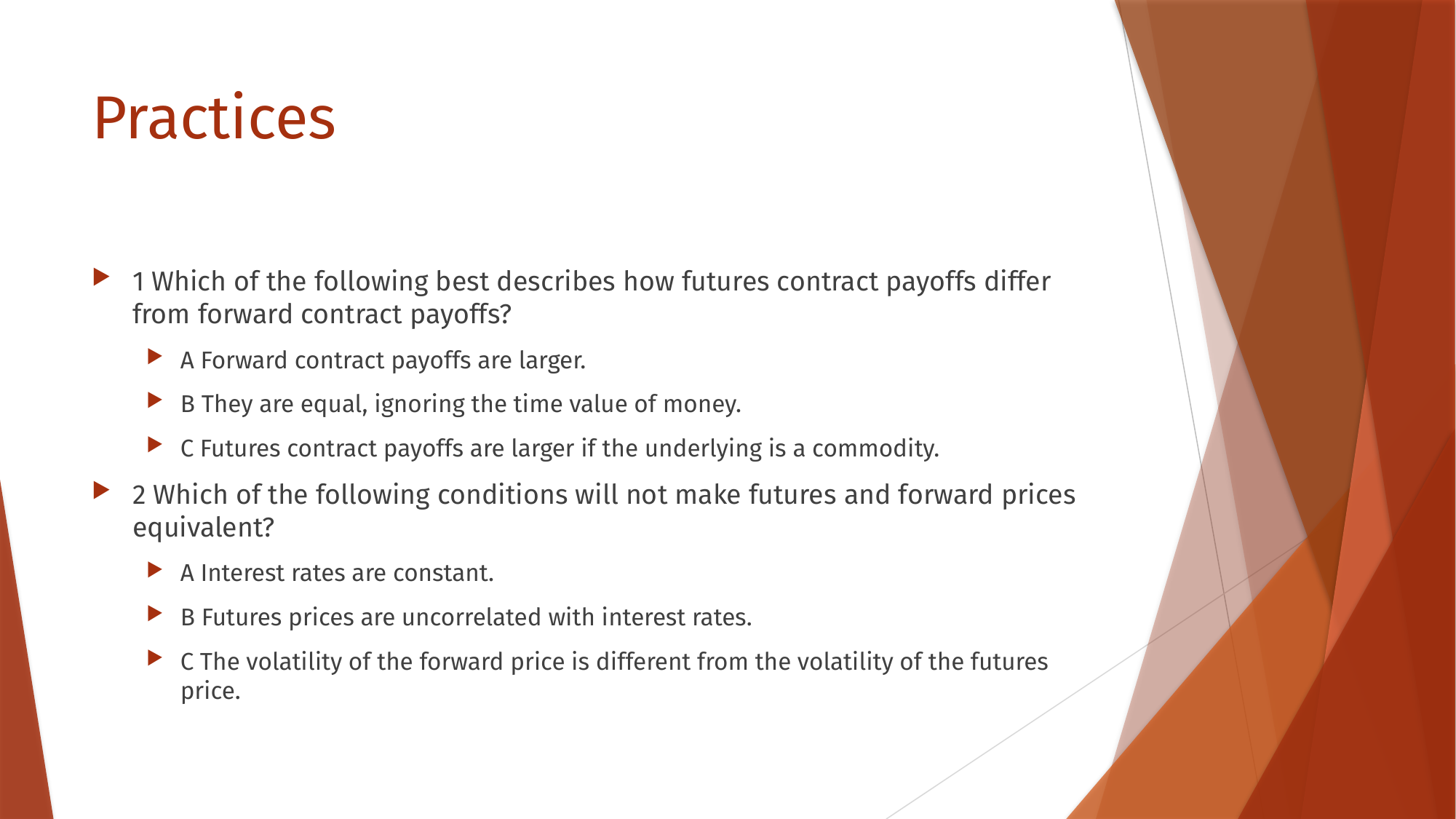

# Practices
1 Which of the following best describes how futures contract payoffs differ from forward contract payoffs?
A Forward contract payoffs are larger.
B They are equal, ignoring the time value of money.
C Futures contract payoffs are larger if the underlying is a commodity.
2 Which of the following conditions will not make futures and forward prices equivalent?
A Interest rates are constant.
B Futures prices are uncorrelated with interest rates.
C The volatility of the forward price is different from the volatility of the futures price.